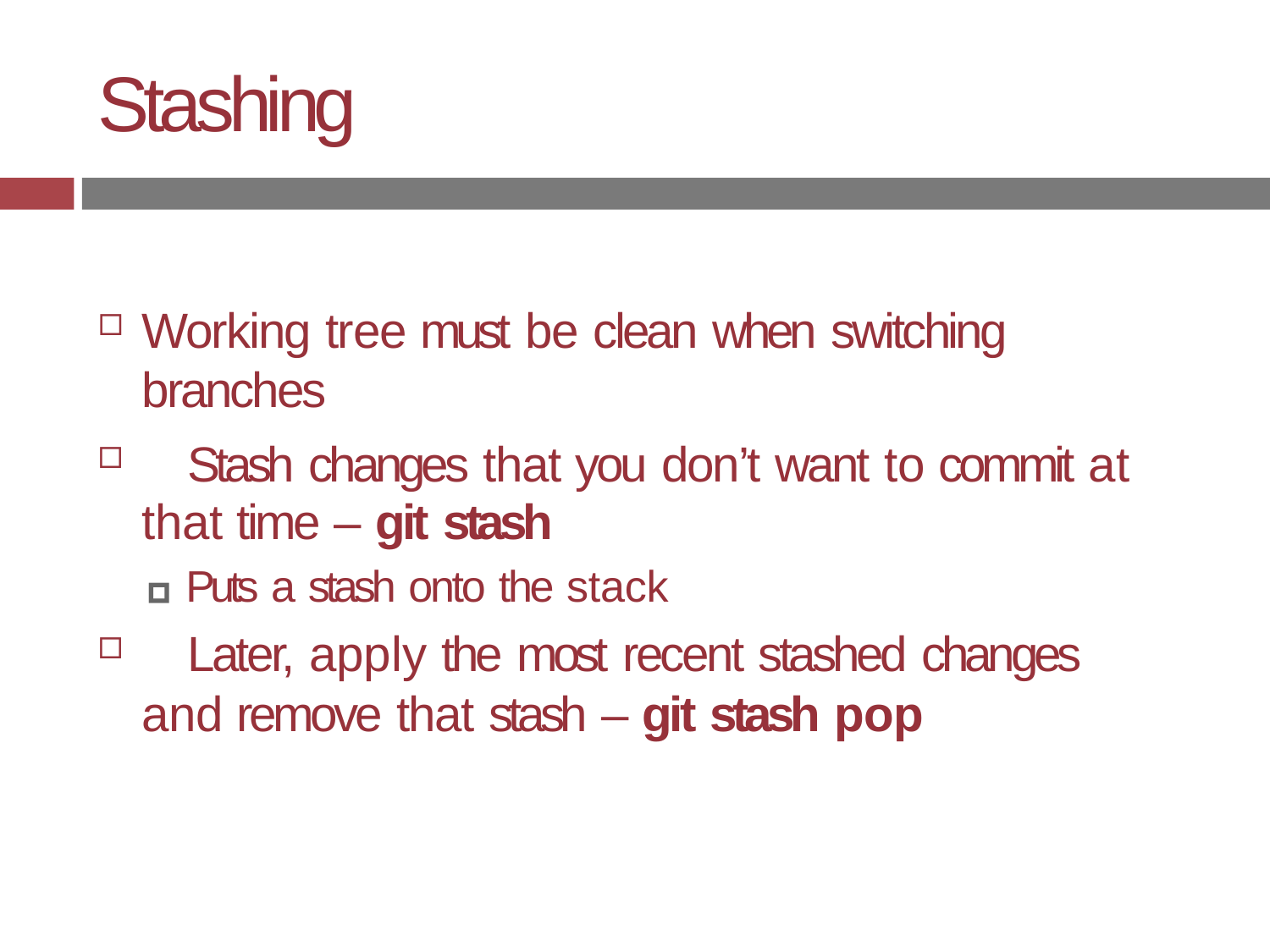

# Stashing
Working tree must be clean when switching branches
	Stash changes that you don’t want to commit at that time – git stash
🞑 Puts a stash onto the stack
	Later, apply the most recent stashed changes and remove that stash – git stash pop